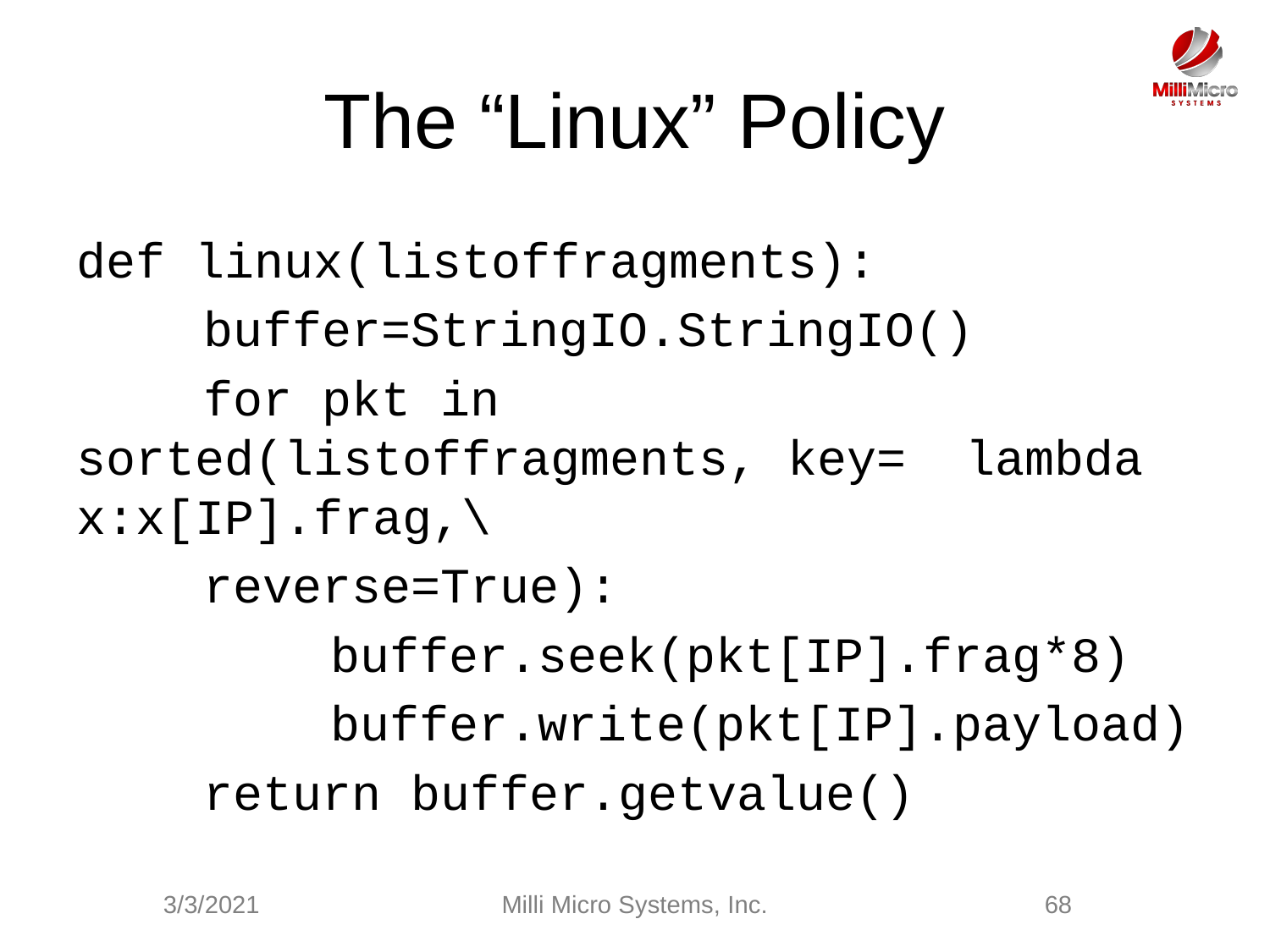

# The “Linux” Policy
def linux(listoffragments):
	buffer=StringIO.StringIO()
	for pkt in 	sorted(listoffragments, key= 	lambda x:x[IP].frag,\
	reverse=True):
		buffer.seek(pkt[IP].frag*8)
		buffer.write(pkt[IP].payload)
	return buffer.getvalue()
3/3/2021
Milli Micro Systems, Inc.
68